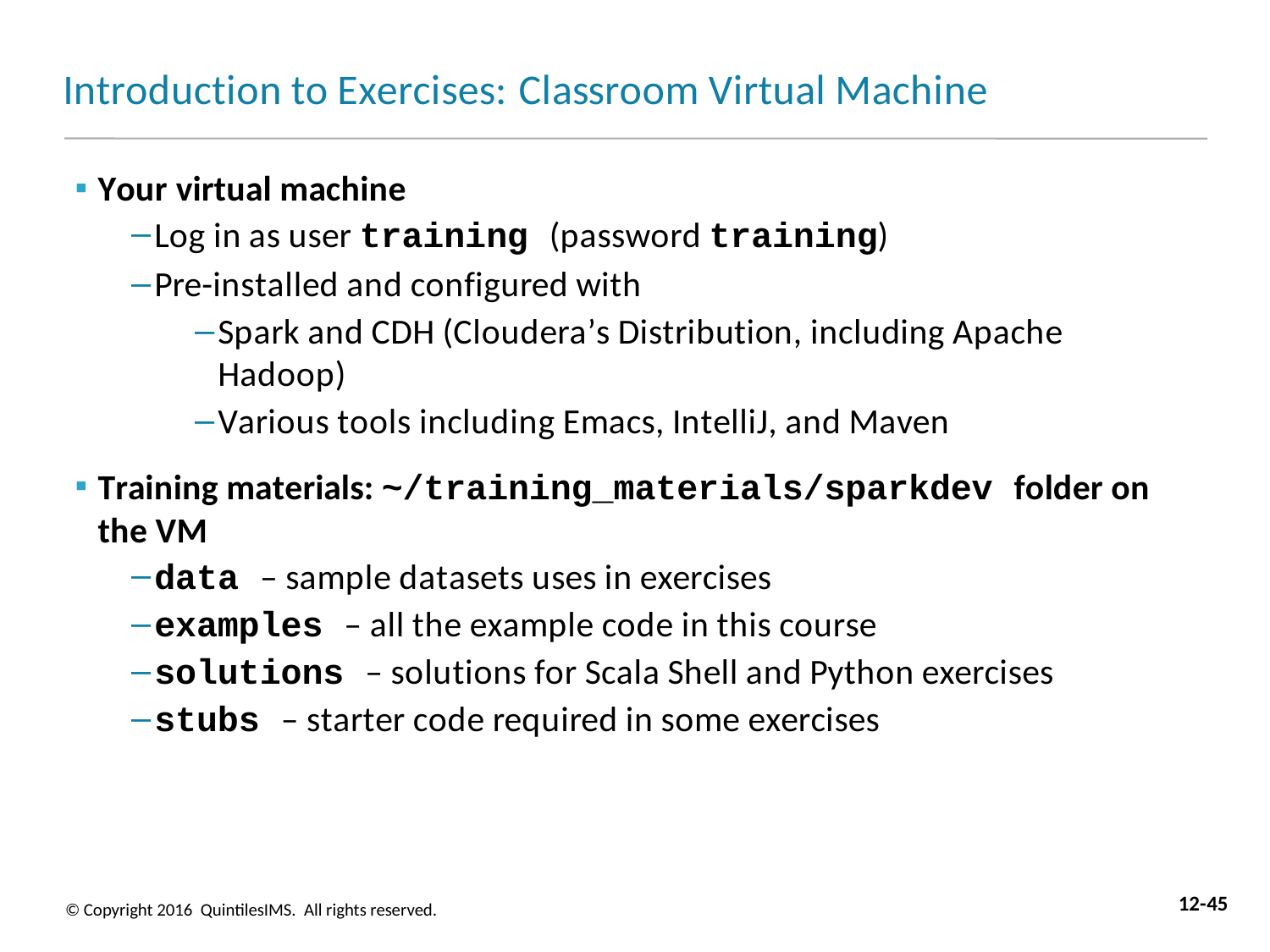

# Introduction to Exercises: Classroom Virtual Machine
Your virtual machine
Log in as user training (password training)
Pre-installed and configured with
Spark and CDH (Cloudera’s Distribution, including Apache Hadoop)
Various tools including Emacs, IntelliJ, and Maven
Training materials: ~/training_materials/sparkdev folder on the VM
data – sample datasets uses in exercises
examples – all the example code in this course
solutions – solutions for Scala Shell and Python exercises
stubs – starter code required in some exercises
12-45
© Copyright 2016  QuintilesIMS.  All rights reserved.